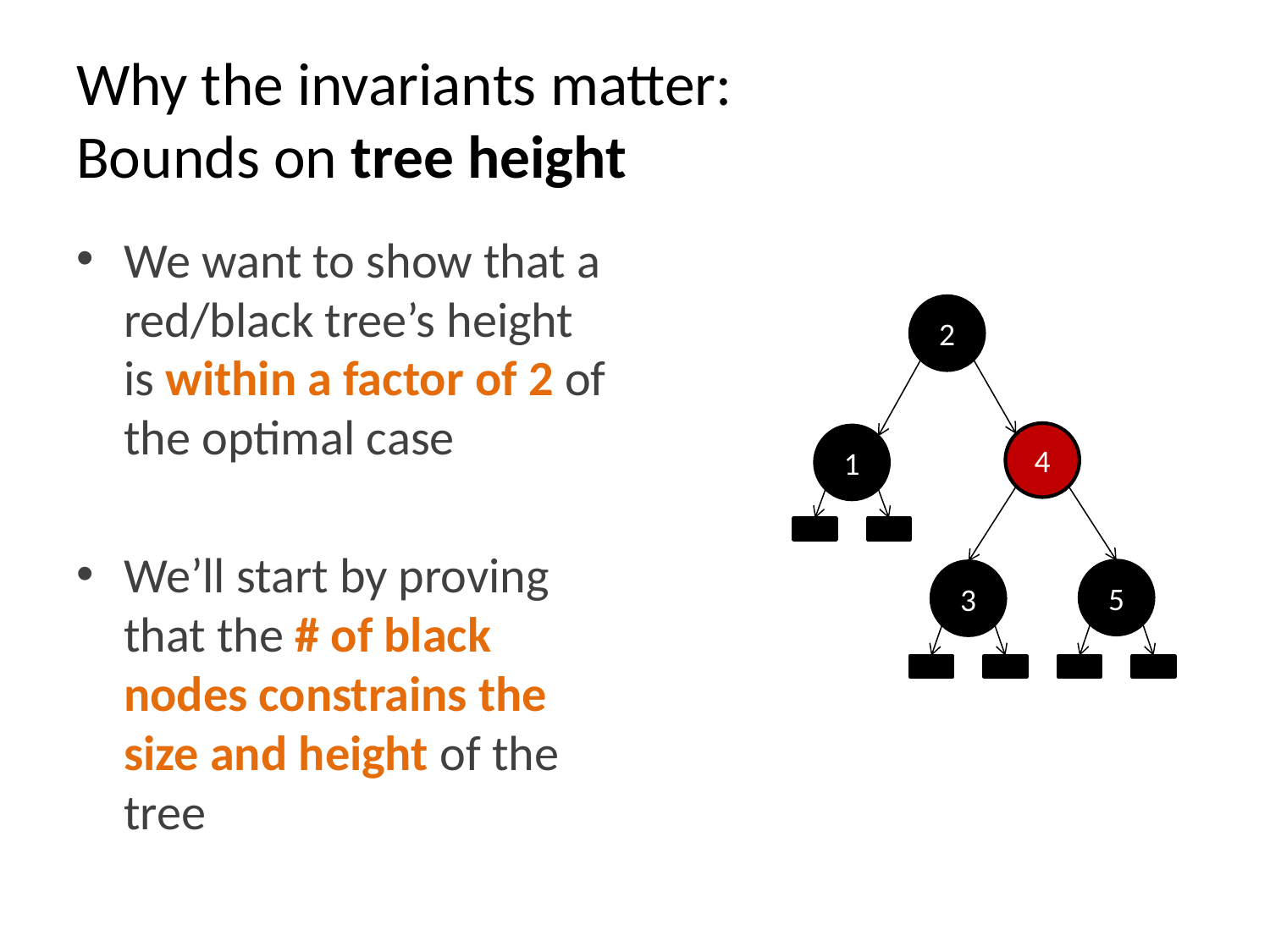

# Why the invariants matter: Bounds on tree height
We want to show that a red/black tree’s height is within a factor of 2 of the optimal case

We’ll start by proving that the # of black nodes constrains the size and height of the tree
2
4
1

5
3